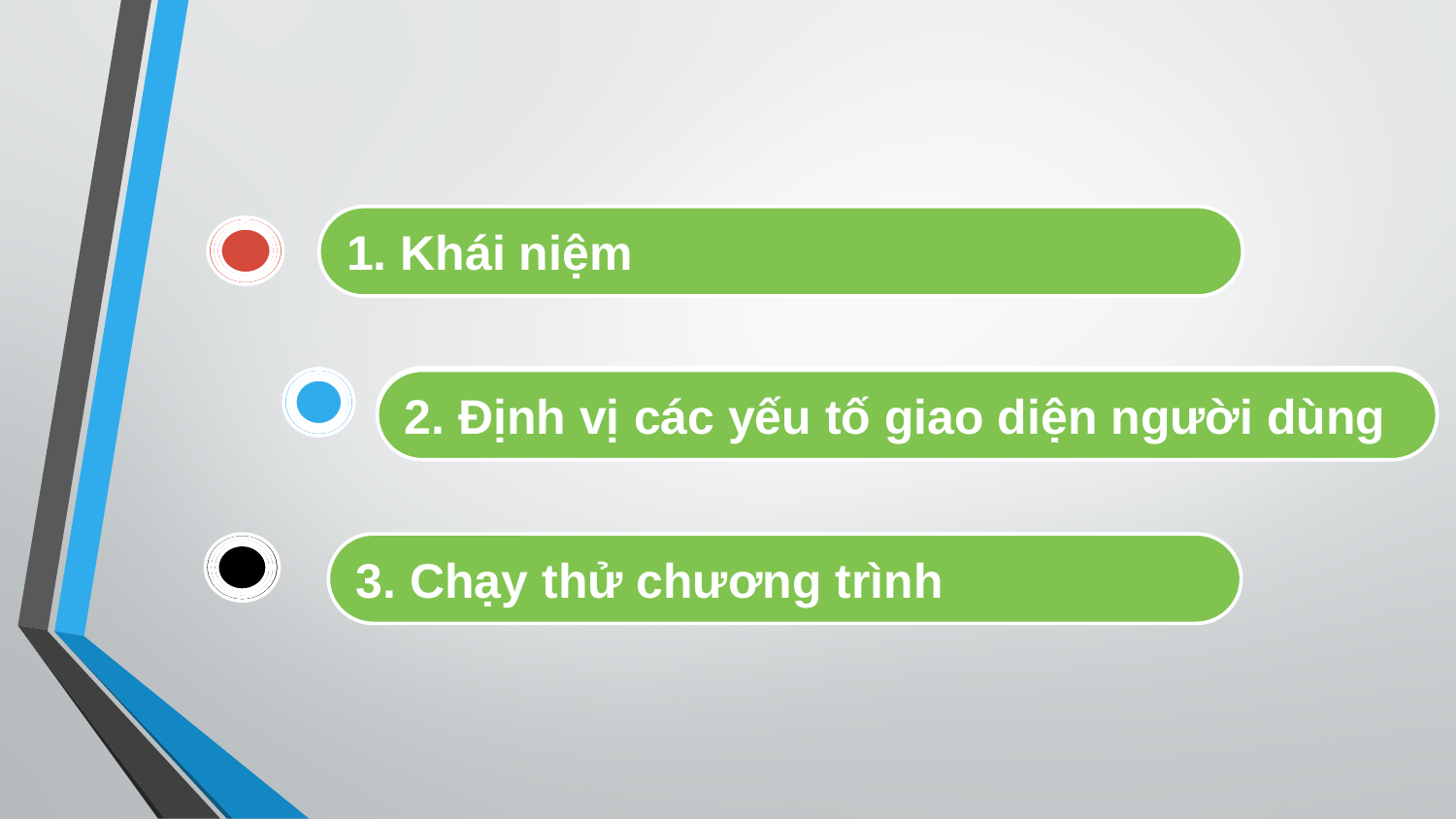

1. Khái niệm

2. Định vị các yếu tố giao diện người dùng

2. Định vị các yếu tố giao diện người dùng

3. Chạy thử chương trình